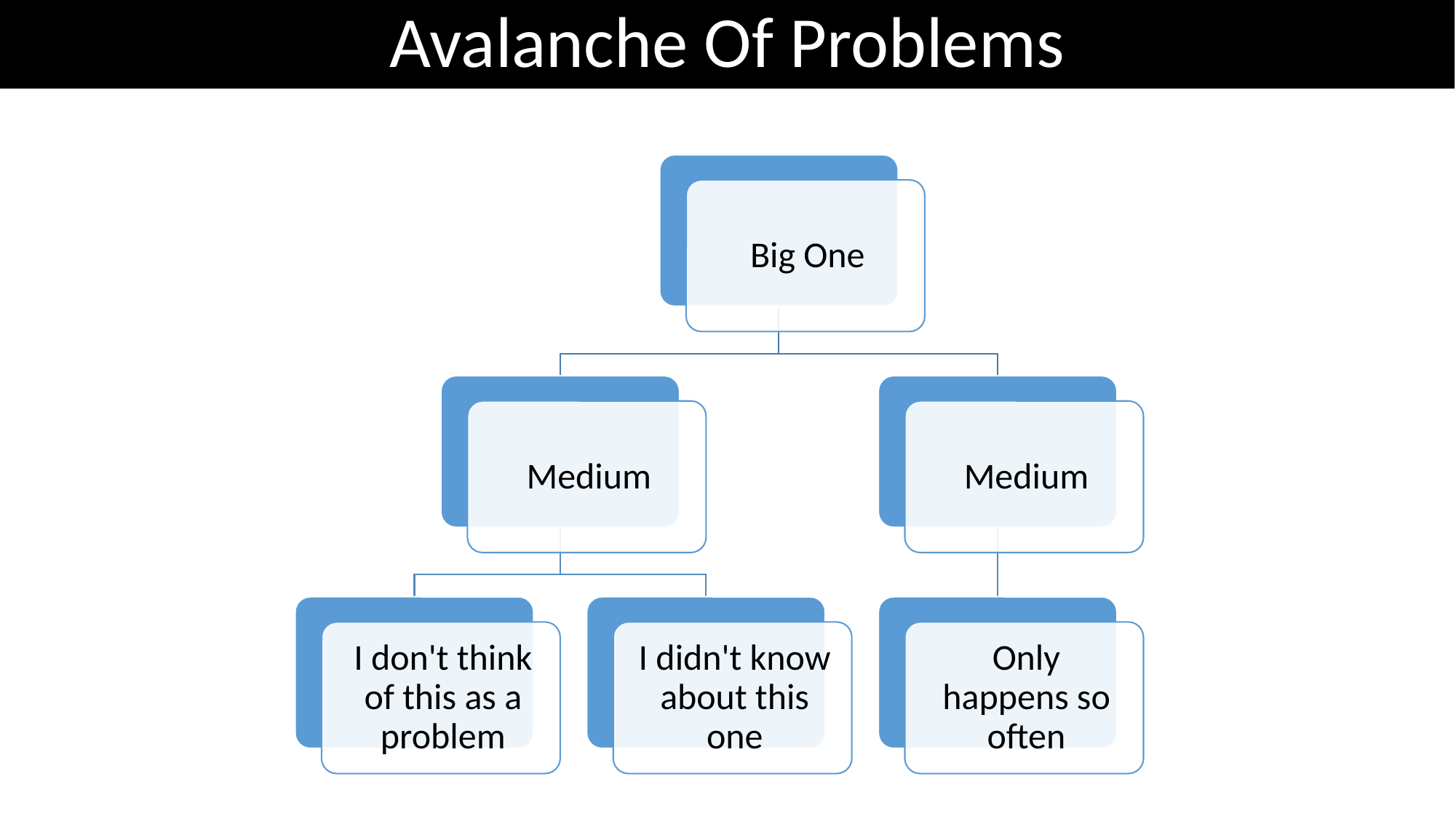

# Avalanche Of Problems
Big One
Medium
I don't think of this as a problem
I didn't know about this one
Medium
Only happens so often